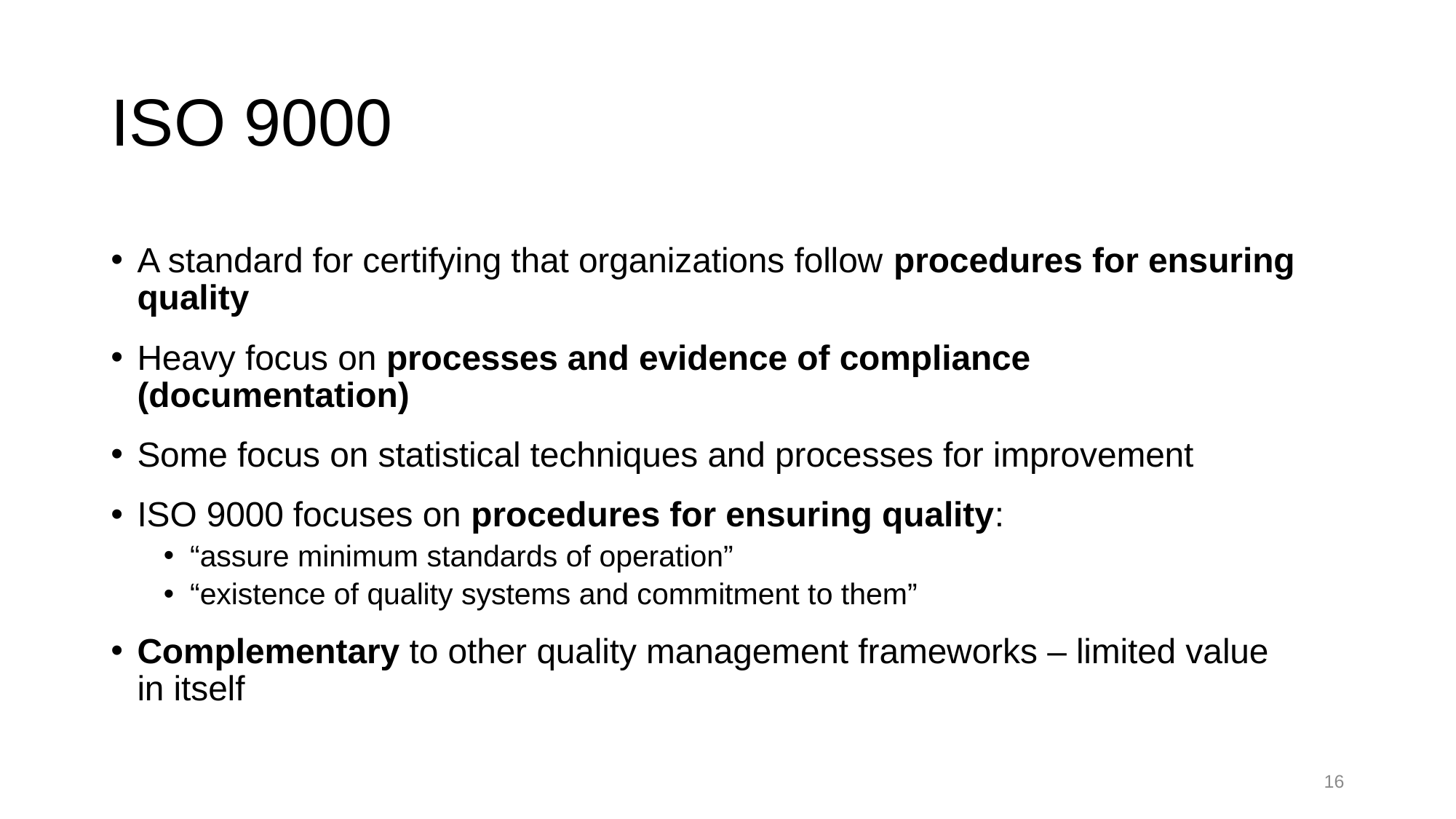

# ISO 9000
A standard for certifying that organizations follow procedures for ensuring quality
Heavy focus on processes and evidence of compliance (documentation)
Some focus on statistical techniques and processes for improvement
ISO 9000 focuses on procedures for ensuring quality:
“assure minimum standards of operation”
“existence of quality systems and commitment to them”
Complementary to other quality management frameworks – limited value in itself
16